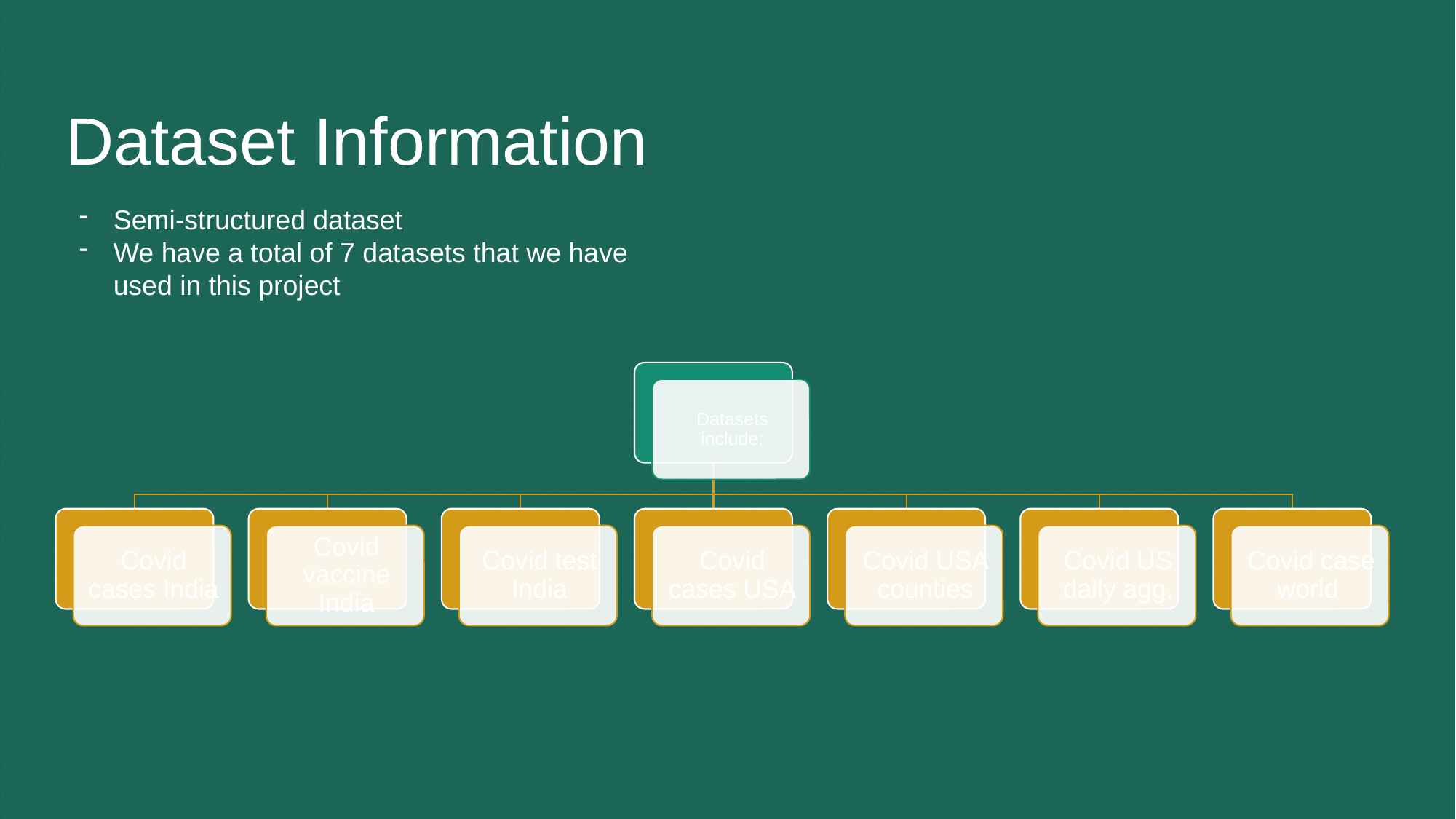

Dataset Information
Semi-structured dataset
We have a total of 7 datasets that we have used in this project

Datasets include:
Covid cases India
Covid vaccine India
Covid test India
Covid cases USA
Covid USA counties
Covid US daily agg.
Covid case world